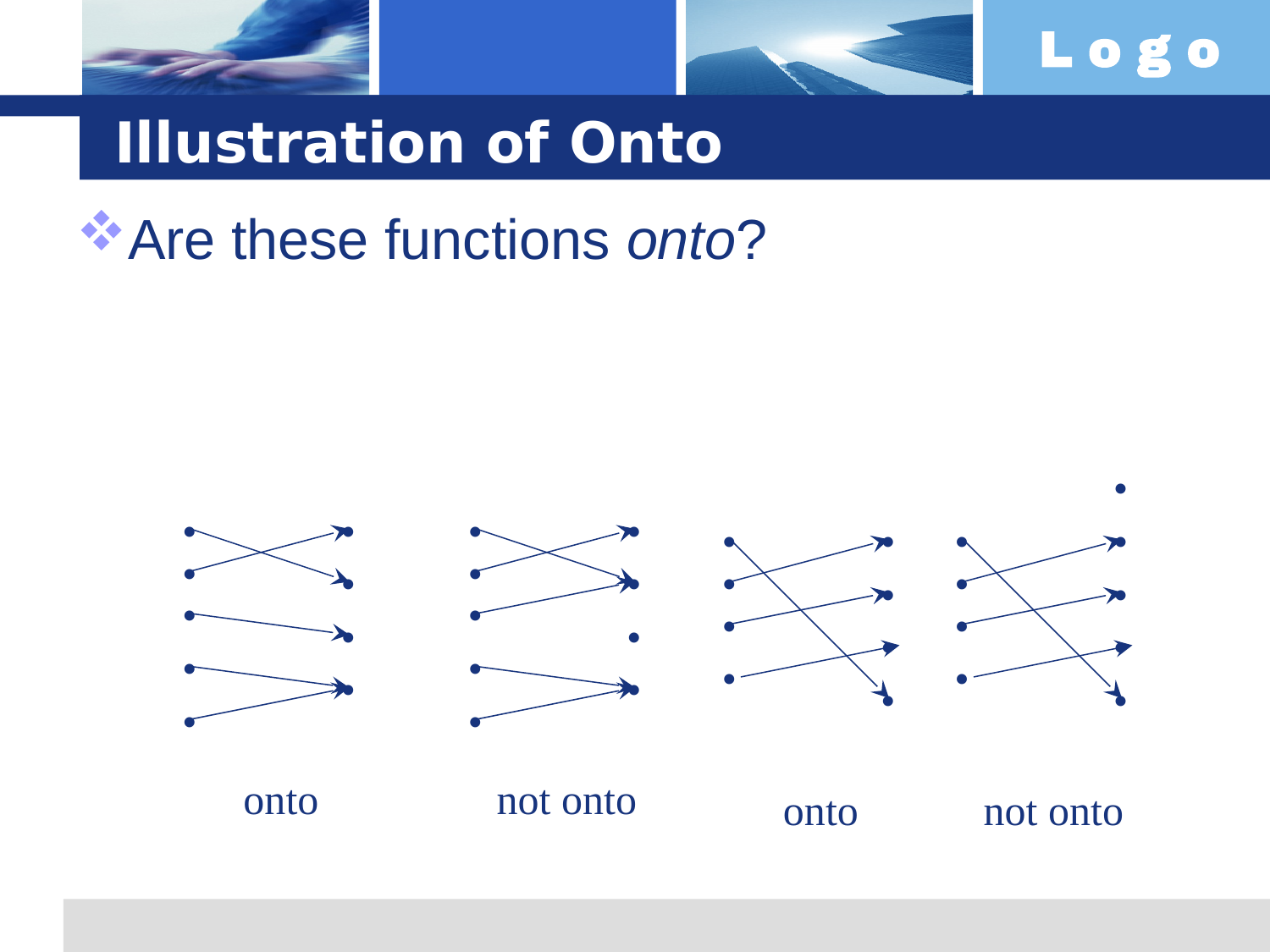

# Illustration of Onto
Are these functions onto?
•
•
•
•
•
•
•
•
•

•
•

•
•
•
•
•
•
•
•

•

•

•
•

•
•
•
•
•

•

•
•

•
•
•

•

onto
not onto
onto
not onto
34